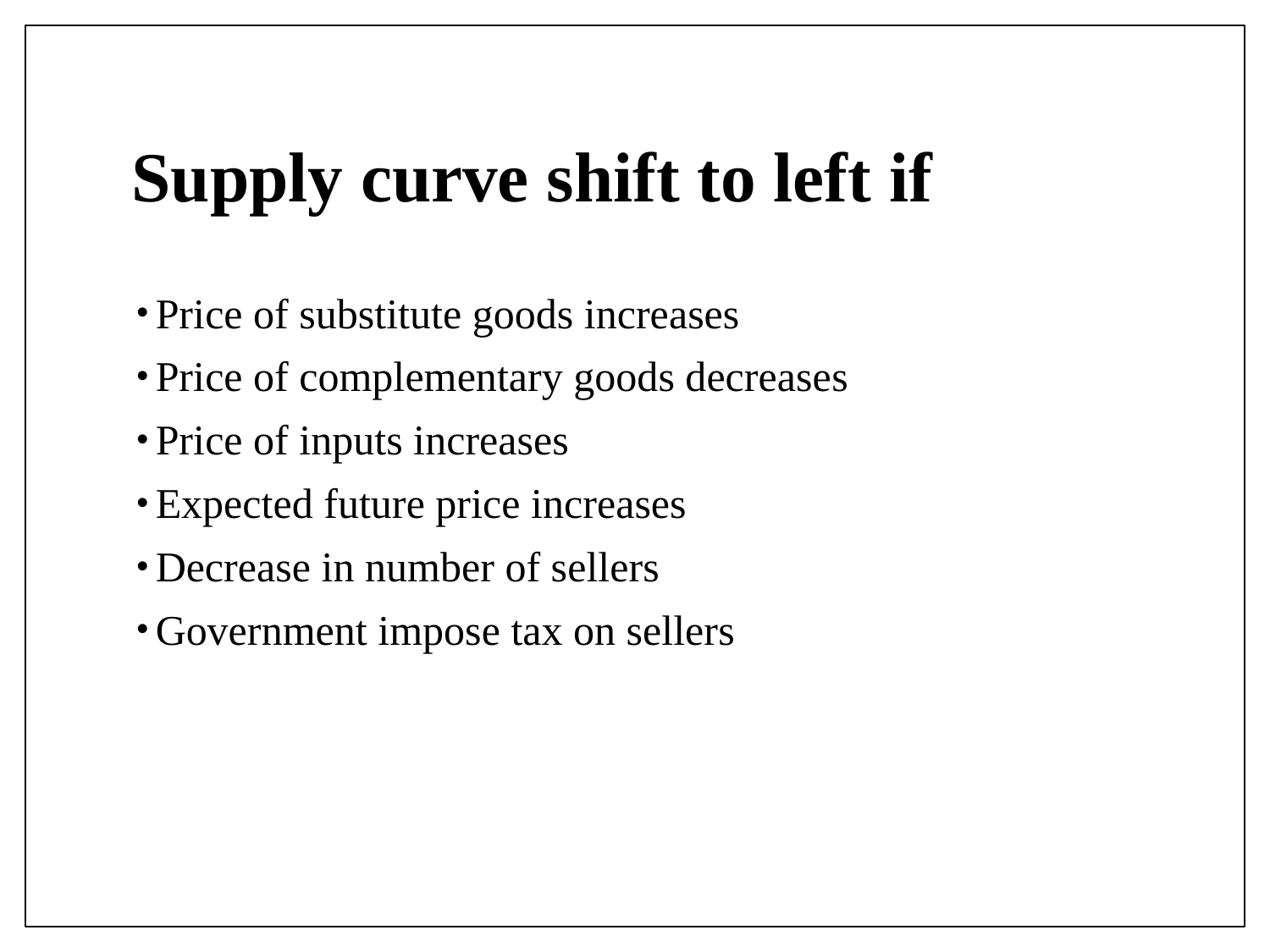

# Supply curve shift to left if
Price of substitute goods increases
Price of complementary goods decreases
Price of inputs increases
Expected future price increases
Decrease in number of sellers
Government impose tax on sellers